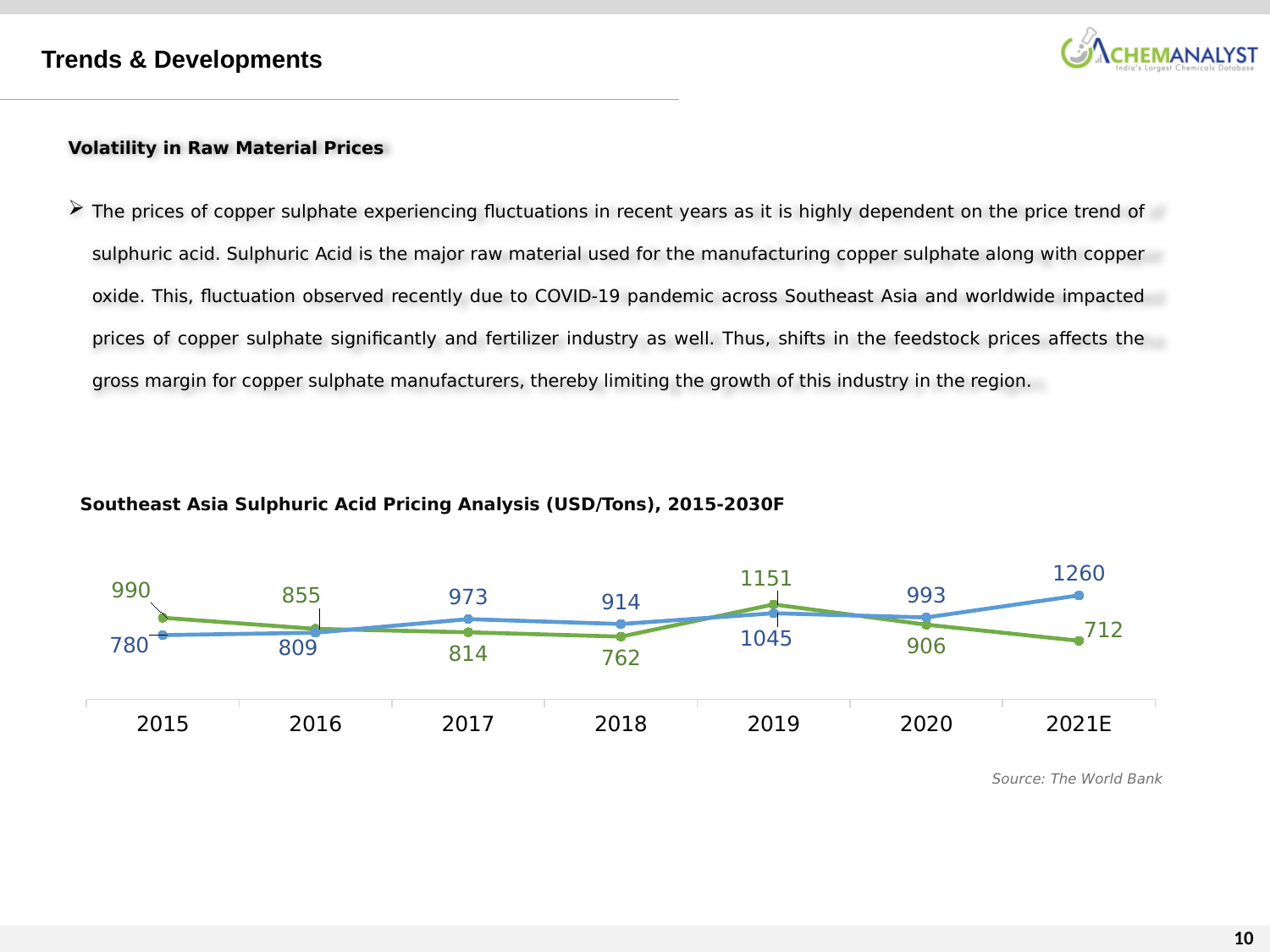

Trends & Developments

Volatility in Raw Material Prices
The prices of copper sulphate experiencing fluctuations in recent years as it is highly dependent on the price trend of sulphuric acid. Sulphuric Acid is the major raw material used for the manufacturing copper sulphate along with copper oxide. This, fluctuation observed recently due to COVID-19 pandemic across Southeast Asia and worldwide impacted prices of copper sulphate significantly and fertilizer industry as well. Thus, shifts in the feedstock prices affects the gross margin for copper sulphate manufacturers, thereby limiting the growth of this industry in the region.

Southeast Asia Sulphuric Acid Pricing Analysis (USD/Tons), 2015-2030F

### Chart

| Category | PET | PVC |
|---|---|---|
| 2015 | 989.5555555555557 | 779.5333333333333 |
| 2016 | 855.4666666666667 | 808.56 |
| 2017 | 814.2222222222222 | 973.3333333333334 |
| 2018 | 761.7333333333333 | 914.0 |
| 2019 | 1151.0222222222224 | 1044.7 |
| 2020 | 905.8222222222223 | 993.2666666666667 |
| 2021E | 711.6444444444445 | 1260.1 |
Source: The World Bank